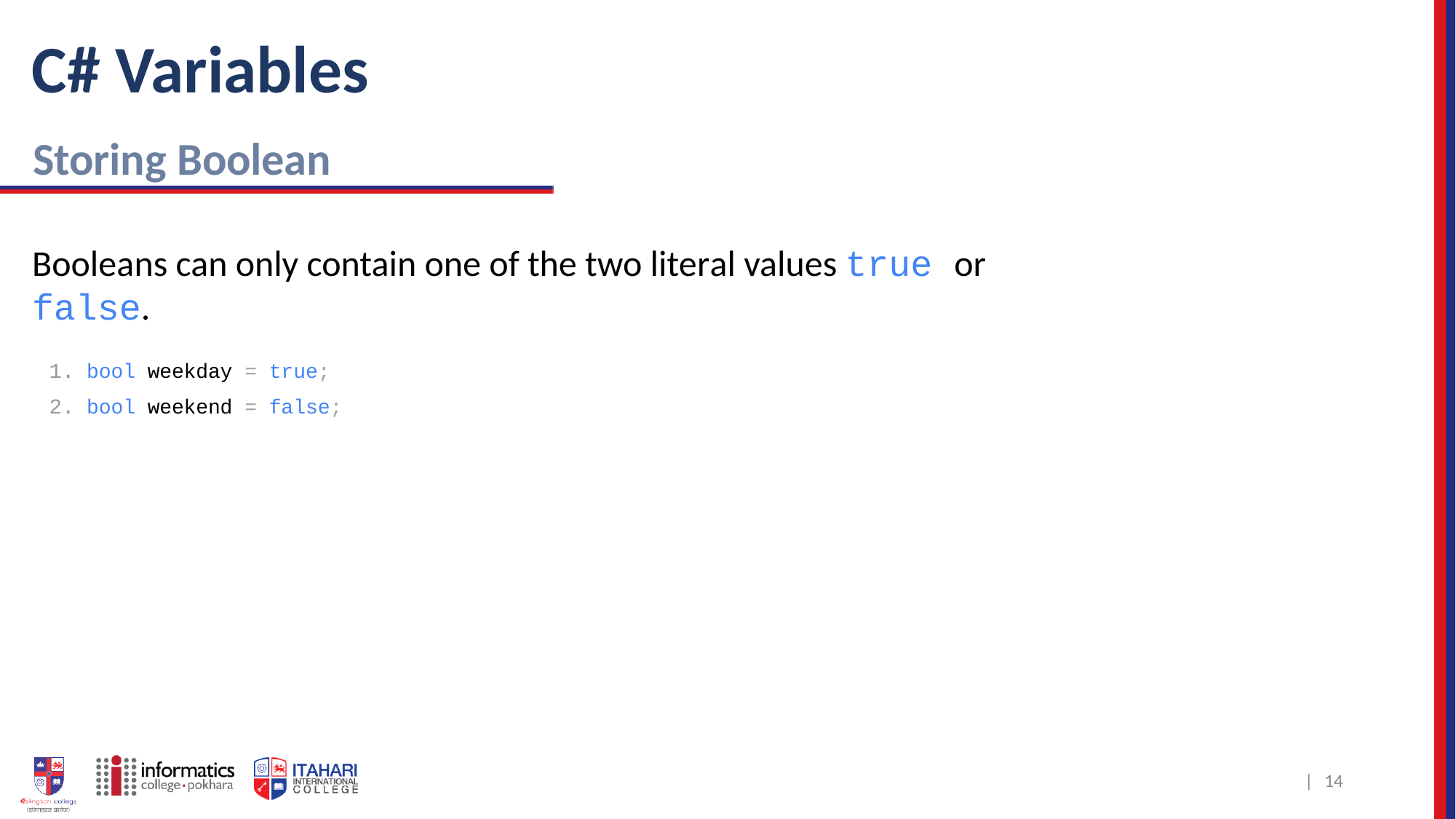

# C# Variables
Storing Boolean
Booleans can only contain one of the two literal values true or false.
bool weekday = true;
bool weekend = false;
| 14